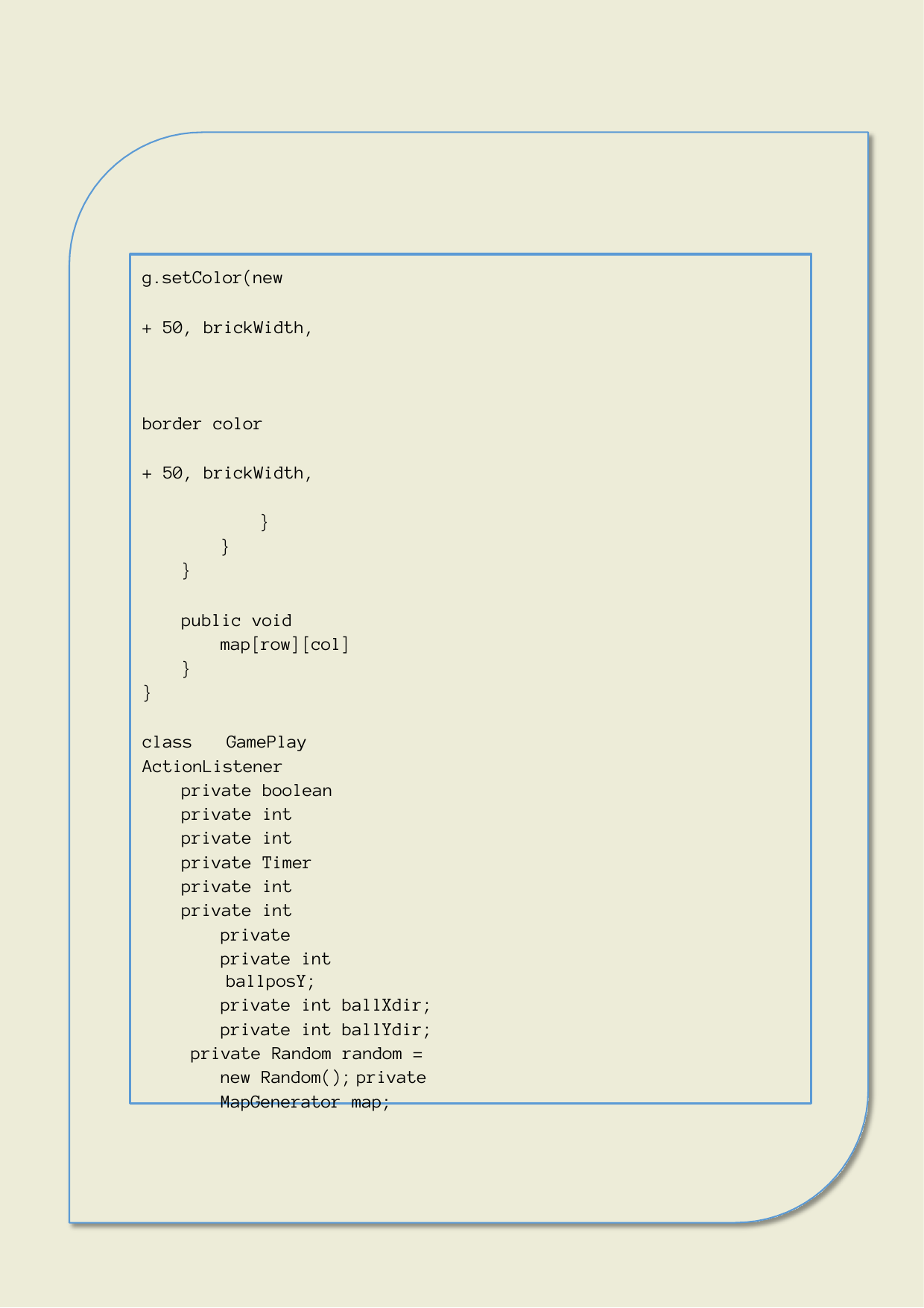

g.setColor(new

+  50,  brickWidth,
border  color

+  50,  brickWidth,

}
}
}

public  void
map[row][col]
}
}

class	GamePlay ActionListener
private  boolean private  int private  int private  Timer private  int private  int
private
private  int  ballposY;
private  int  ballXdir; private  int  ballYdir;
private  Random  random  =  new  Random(); private  MapGenerator  map;